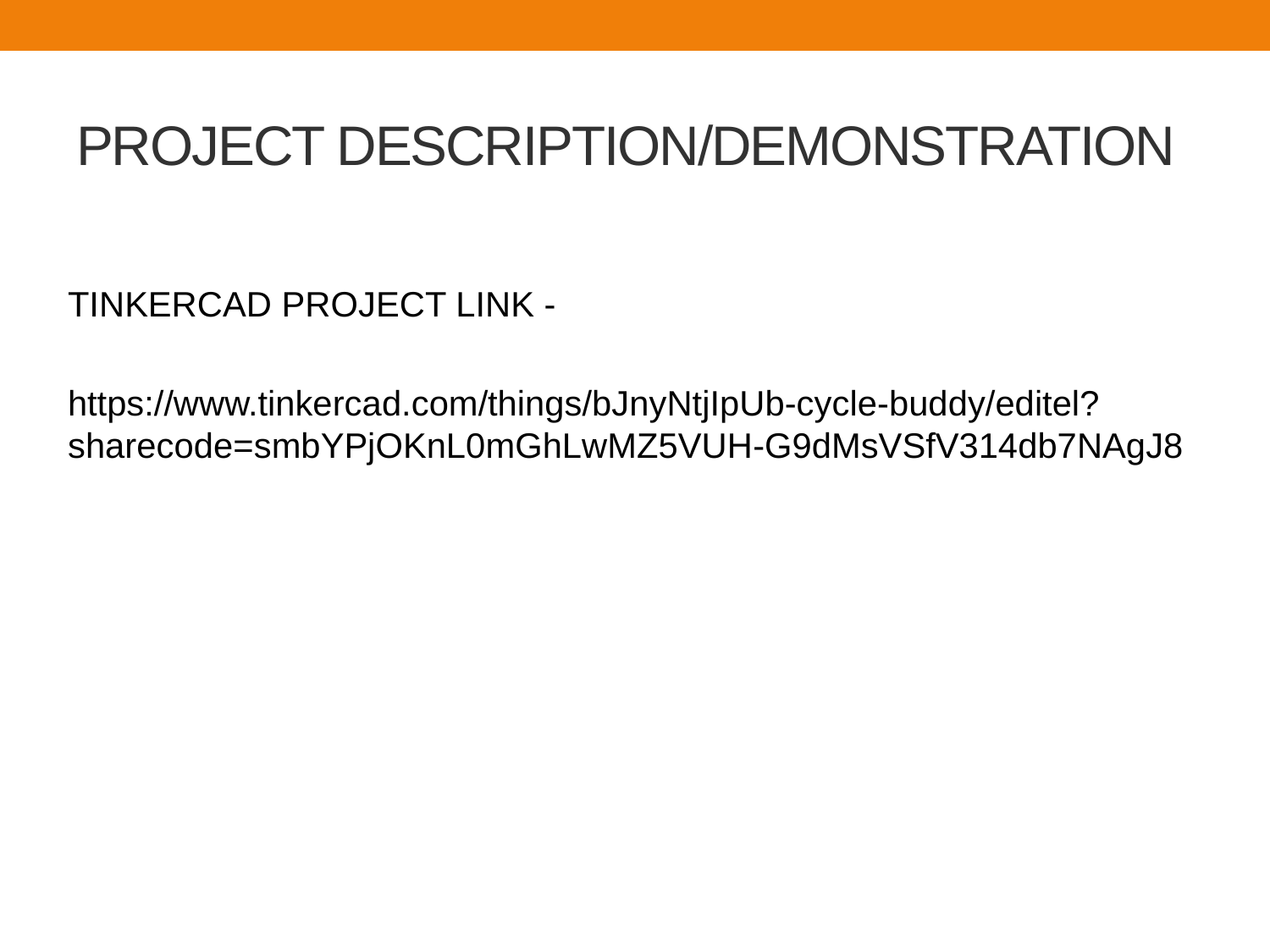

# PROJECT DESCRIPTION/DEMONSTRATION

TINKERCAD PROJECT LINK -

https://www.tinkercad.com/things/bJnyNtjIpUb-cycle-buddy/editel?sharecode=smbYPjOKnL0mGhLwMZ5VUH-G9dMsVSfV314db7NAgJ8